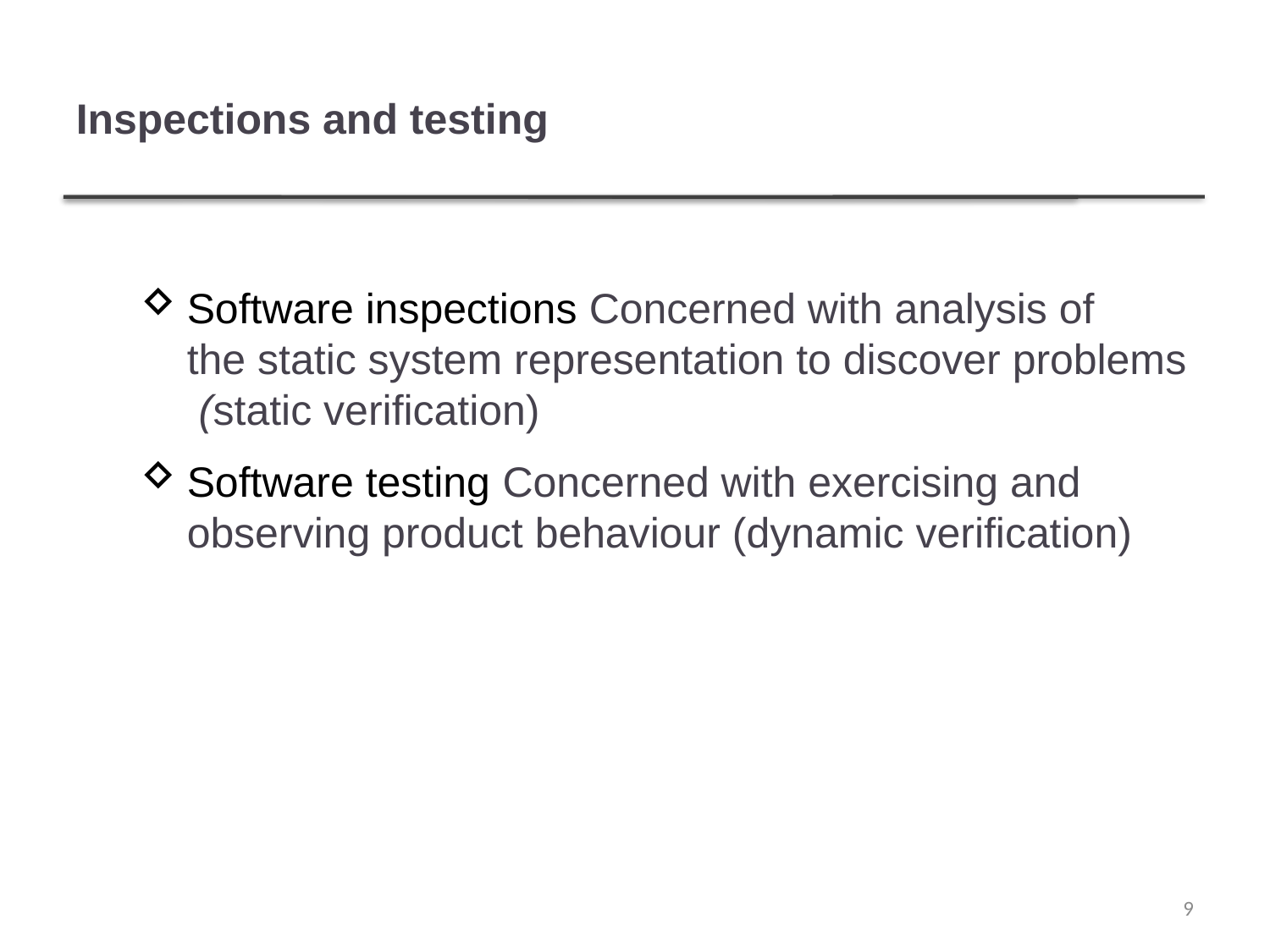

# Inspections and testing
Software inspections Concerned with analysis of
the static system representation to discover problems  (static verification)
Software testing Concerned with exercising and
observing product behaviour (dynamic verification)

9